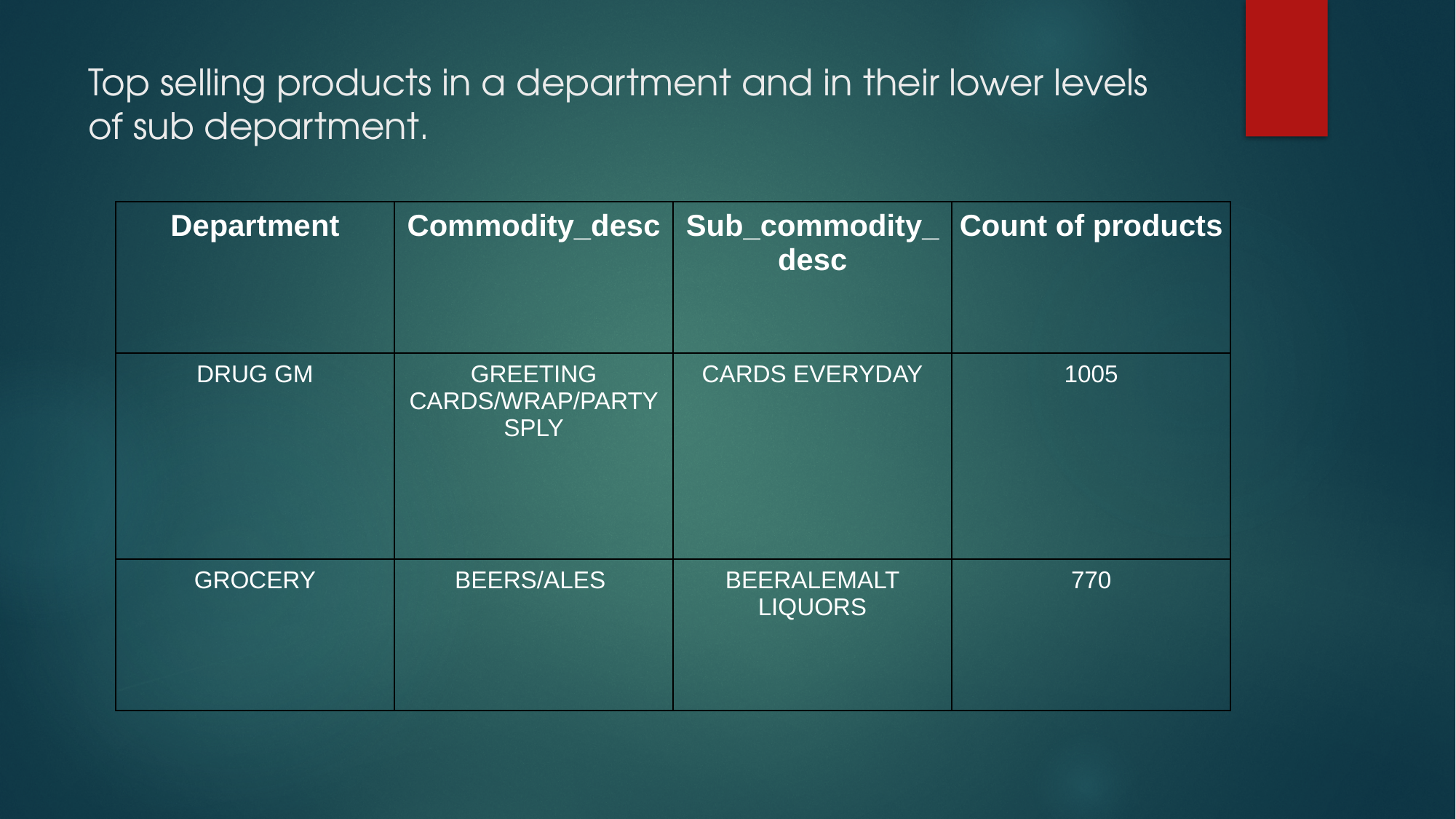

# Top selling products in a department and in their lower levels of sub department.
| Department | Commodity\_desc | Sub\_commodity\_desc | Count of products |
| --- | --- | --- | --- |
| DRUG GM | GREETING CARDS/WRAP/PARTY SPLY | CARDS EVERYDAY | 1005 |
| GROCERY | BEERS/ALES | BEERALEMALT LIQUORS | 770 |